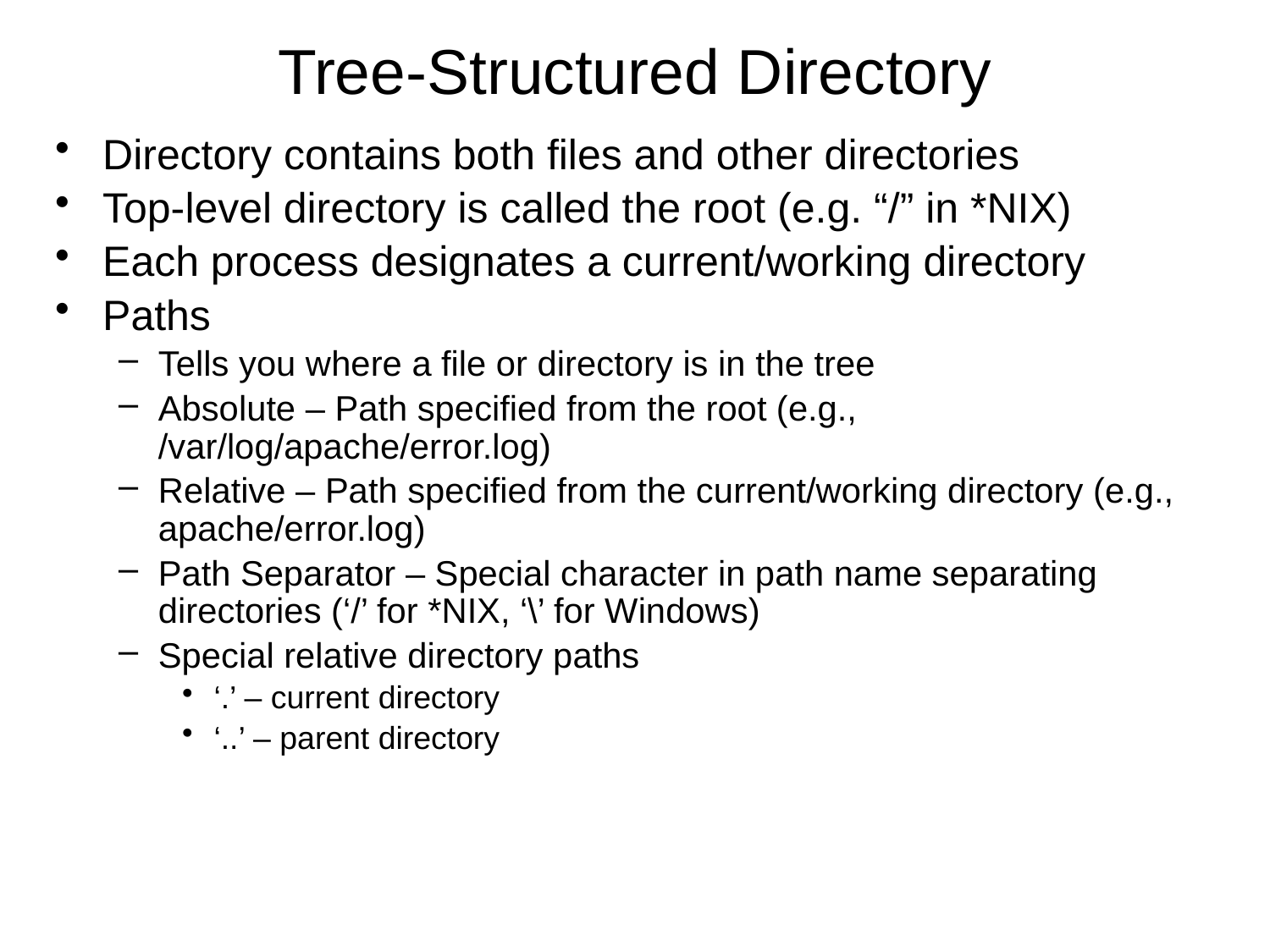

# Tree-Structured Directory
Directory contains both files and other directories
Top-level directory is called the root (e.g. “/” in *NIX)
Each process designates a current/working directory
Paths
Tells you where a file or directory is in the tree
Absolute – Path specified from the root (e.g., /var/log/apache/error.log)
Relative – Path specified from the current/working directory (e.g., apache/error.log)
Path Separator – Special character in path name separating directories (‘/’ for *NIX, ‘\’ for Windows)
Special relative directory paths
‘.’ – current directory
‘..’ – parent directory